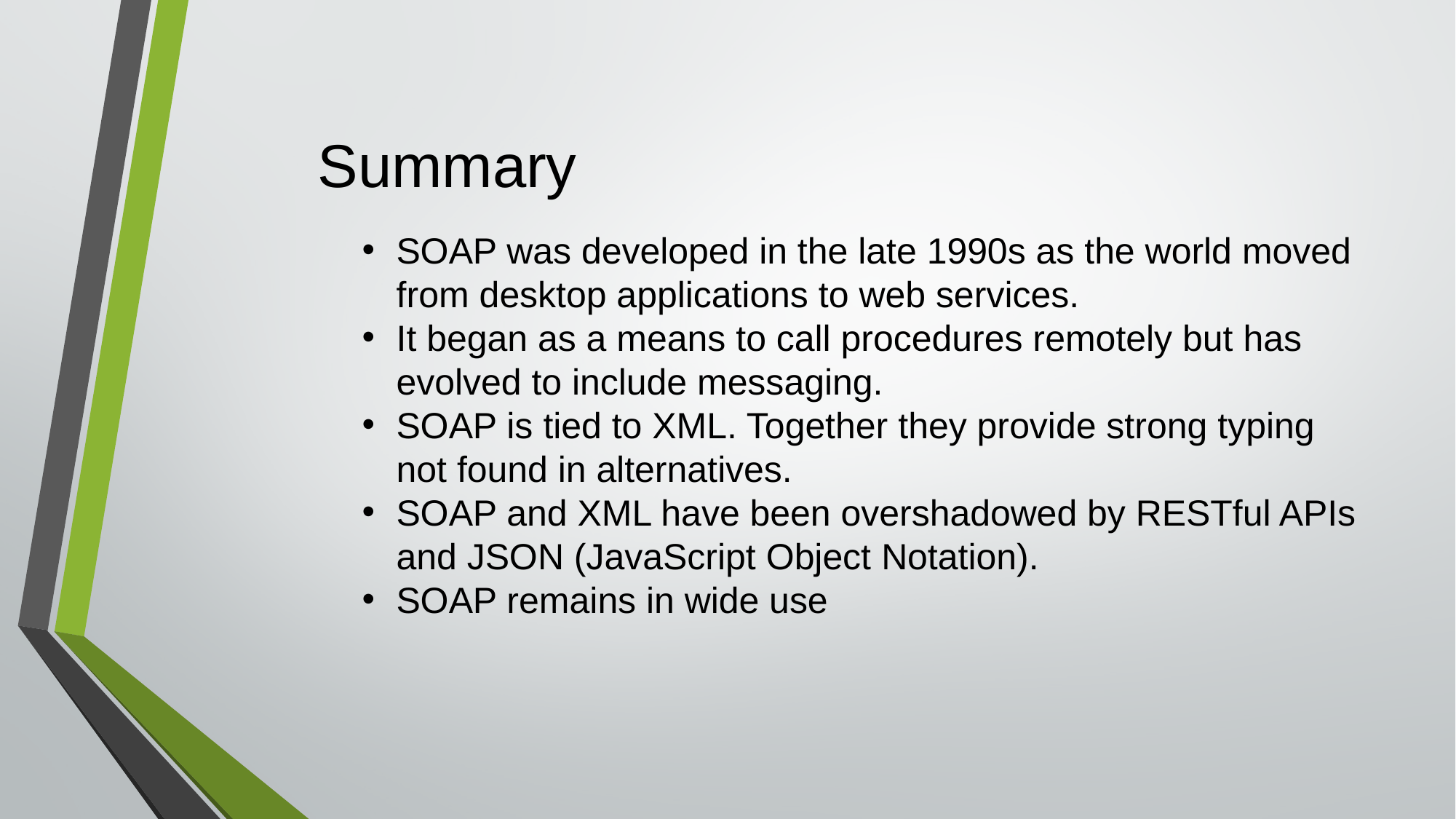

# Summary
SOAP was developed in the late 1990s as the world moved from desktop applications to web services.
It began as a means to call procedures remotely but has evolved to include messaging.
SOAP is tied to XML. Together they provide strong typing not found in alternatives.
SOAP and XML have been overshadowed by RESTful APIs and JSON (JavaScript Object Notation).
SOAP remains in wide use